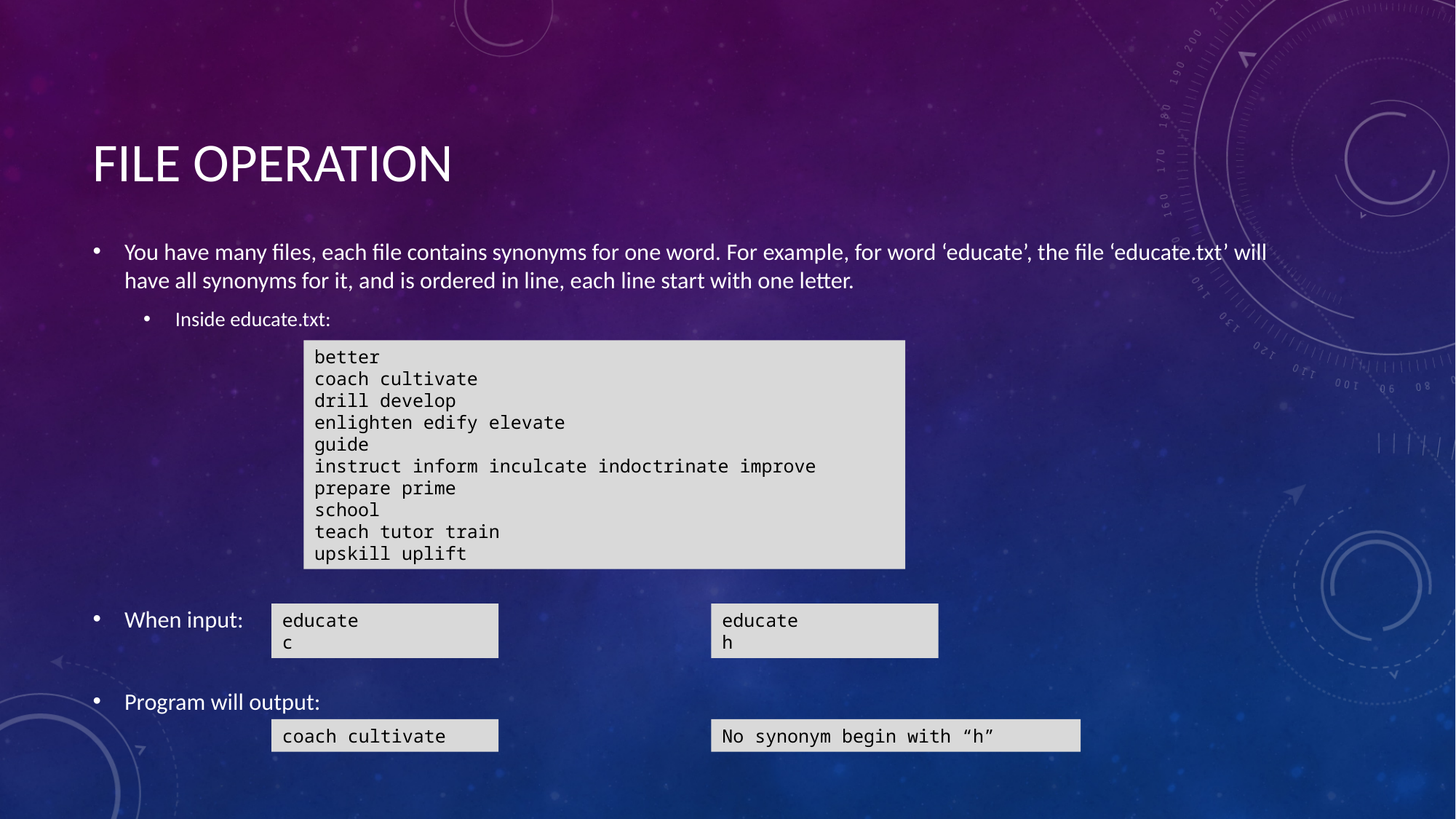

# File operation
You have many files, each file contains synonyms for one word. For example, for word ‘educate’, the file ‘educate.txt’ will have all synonyms for it, and is ordered in line, each line start with one letter.
Inside educate.txt:

When input:

Program will output:
better
coach cultivate
drill develop
enlighten edify elevate
guide
instruct inform inculcate indoctrinate improve
prepare prime
school
teach tutor train
upskill uplift
educate
c
educate
h
coach cultivate
No synonym begin with “h”